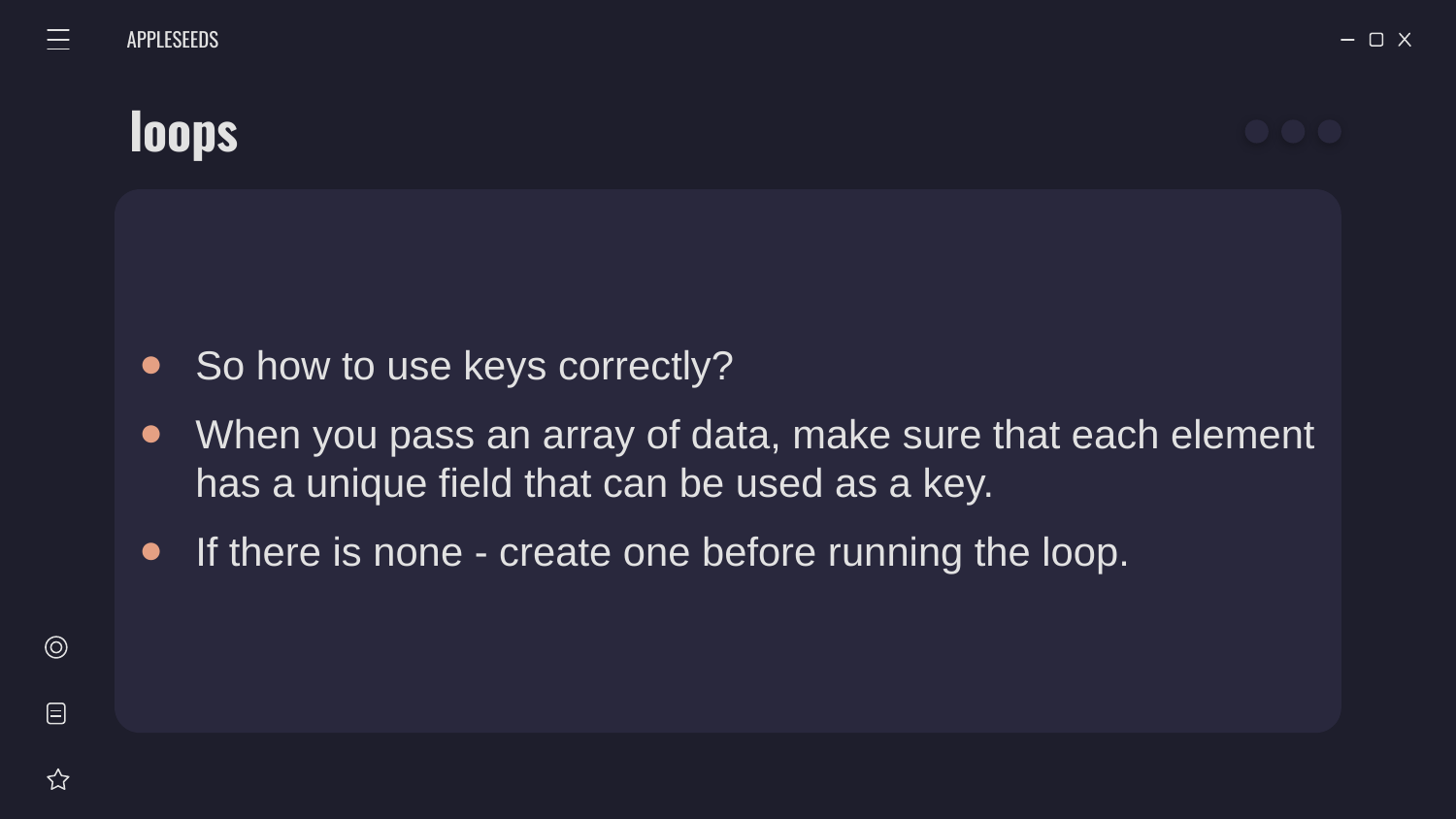

APPLESEEDS

# loops

So how to use keys correctly?
When you pass an array of data, make sure that each element has a unique field that can be used as a key.
If there is none - create one before running the loop.